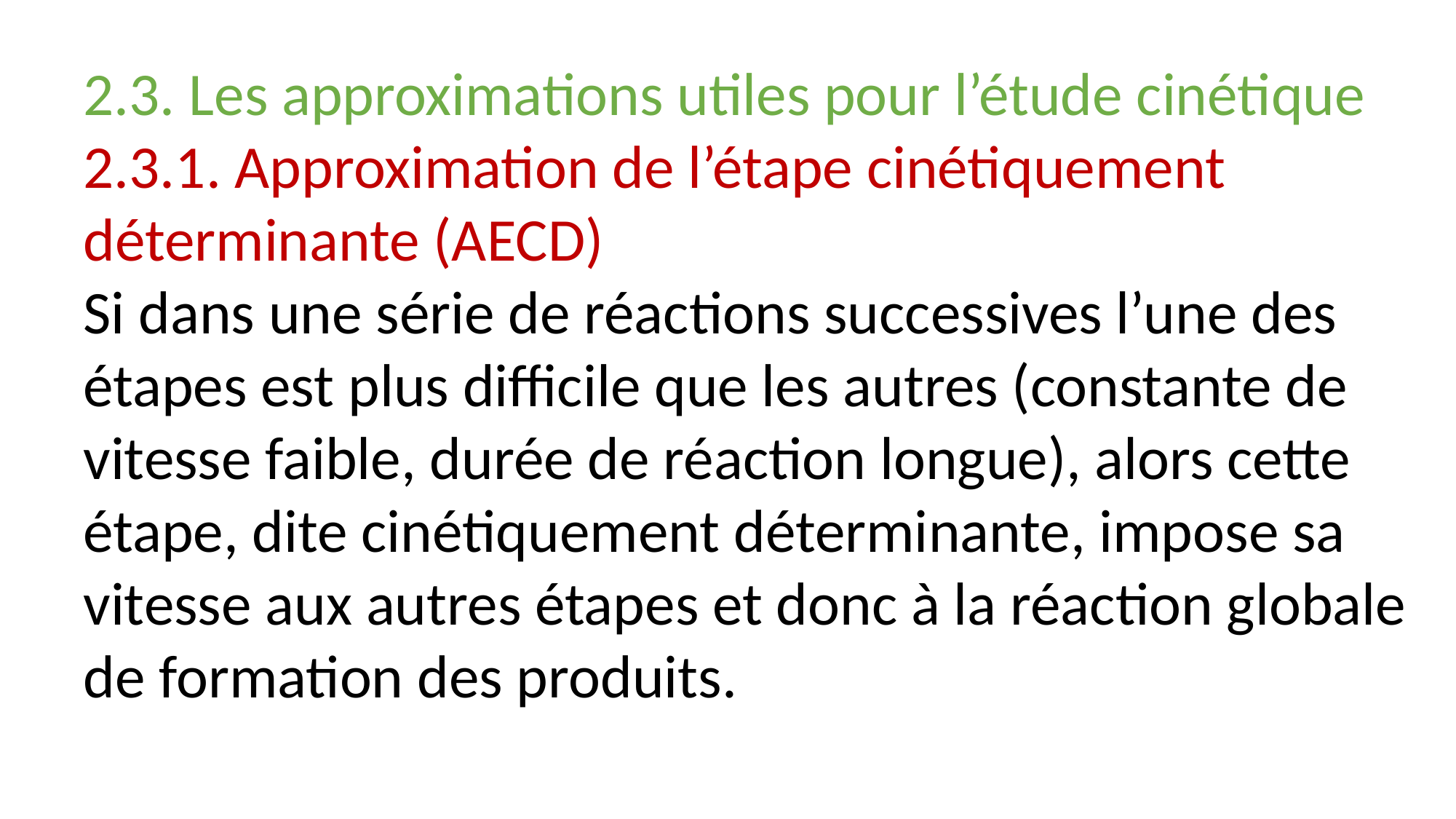

2.3. Les approximations utiles pour l’étude cinétique
2.3.1. Approximation de l’étape cinétiquement déterminante (AECD)
Si dans une série de réactions successives l’une des étapes est plus difficile que les autres (constante de vitesse faible, durée de réaction longue), alors cette étape, dite cinétiquement déterminante, impose sa vitesse aux autres étapes et donc à la réaction globale de formation des produits.